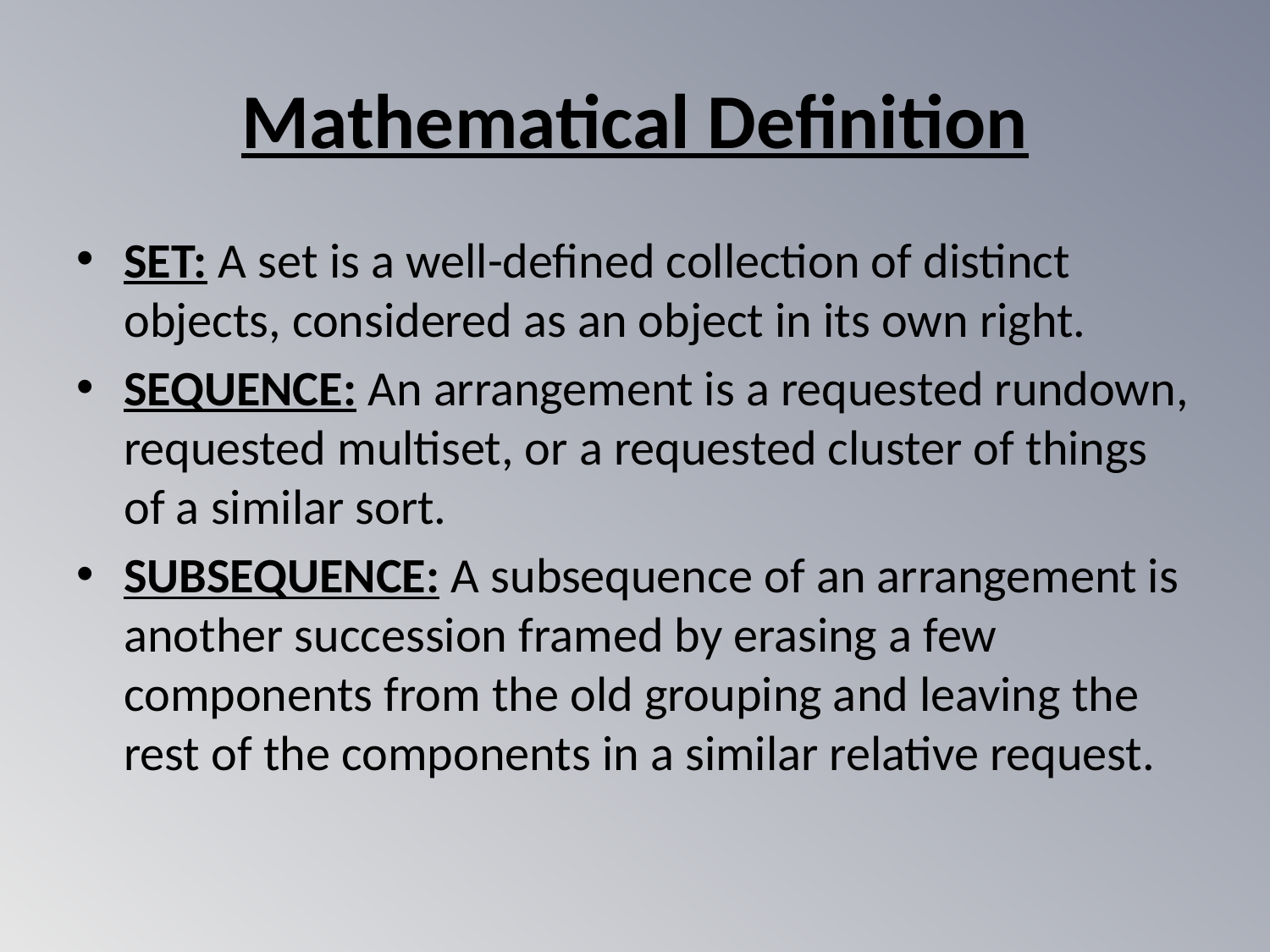

# Mathematical Definition
SET: A set is a well-defined collection of distinct objects, considered as an object in its own right.
SEQUENCE: An arrangement is a requested rundown, requested multiset, or a requested cluster of things of a similar sort.
SUBSEQUENCE: A subsequence of an arrangement is another succession framed by erasing a few components from the old grouping and leaving the rest of the components in a similar relative request.